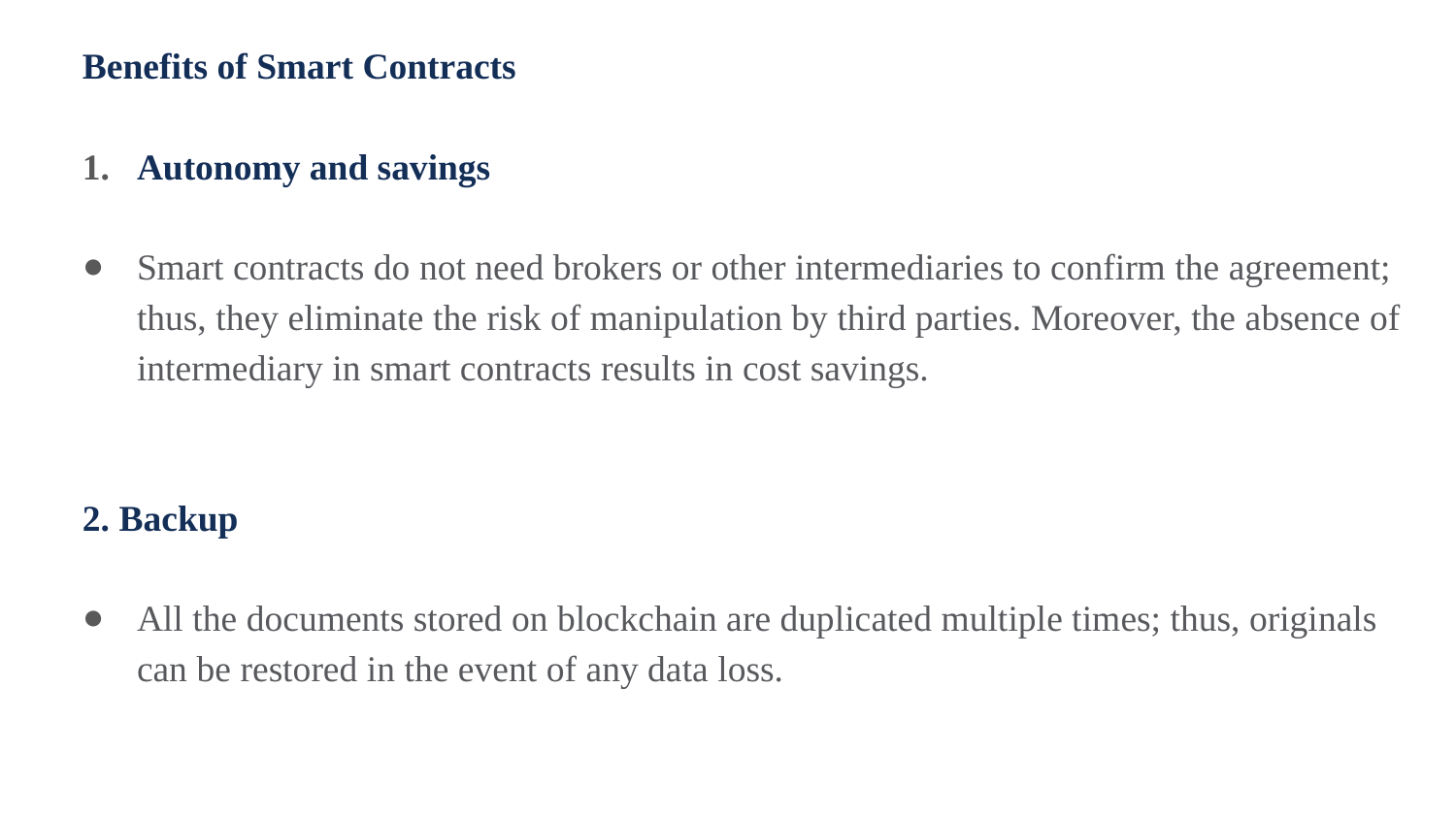

Benefits of Smart Contracts

Autonomy and savings

Smart contracts do not need brokers or other intermediaries to confirm the agreement; thus, they eliminate the risk of manipulation by third parties. Moreover, the absence of intermediary in smart contracts results in cost savings.

2. Backup

All the documents stored on blockchain are duplicated multiple times; thus, originals can be restored in the event of any data loss.